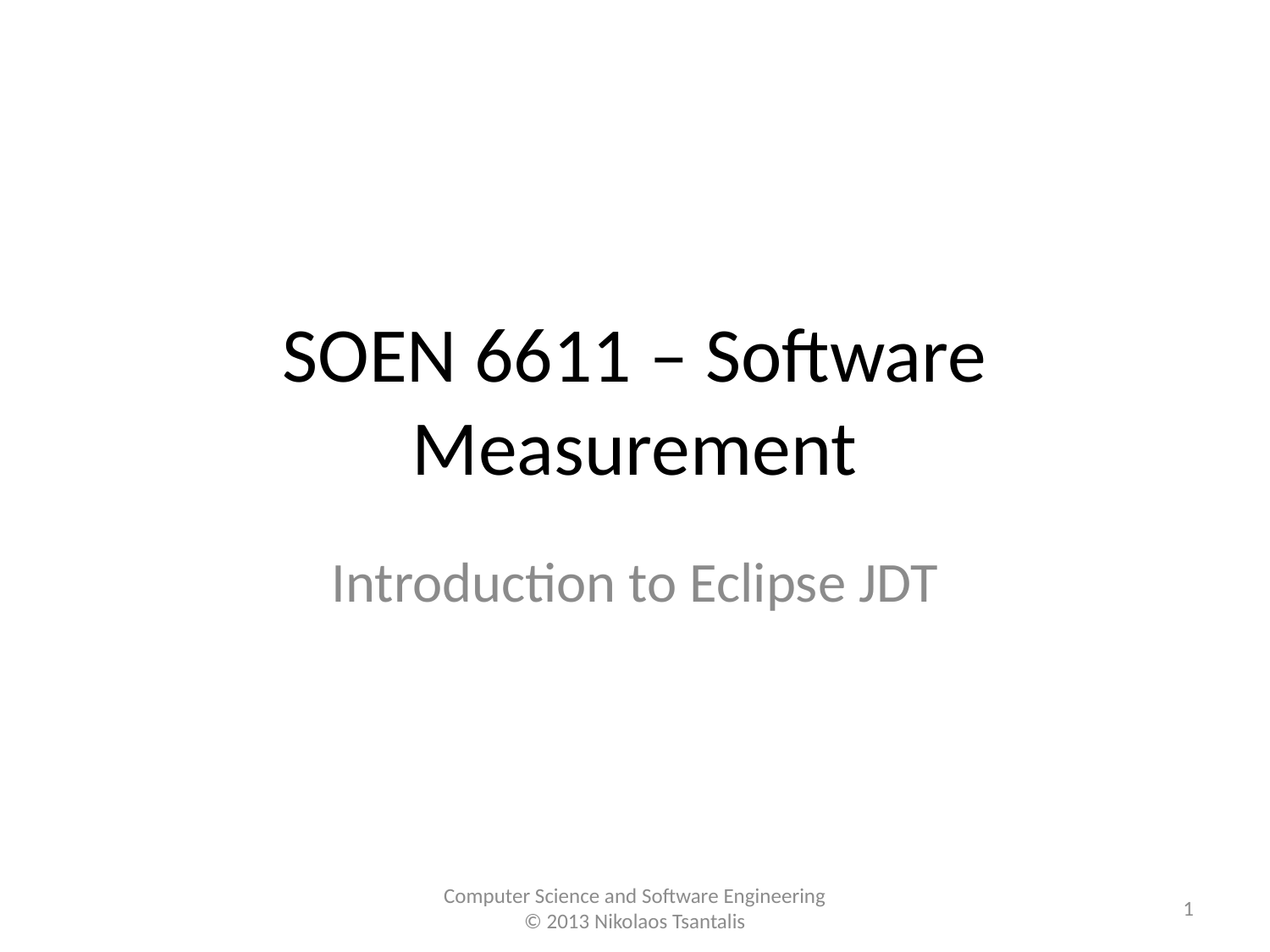

# SOEN 6611 – Software Measurement
Introduction to Eclipse JDT
Computer Science and Software Engineering
© 2013 Nikolaos Tsantalis
1